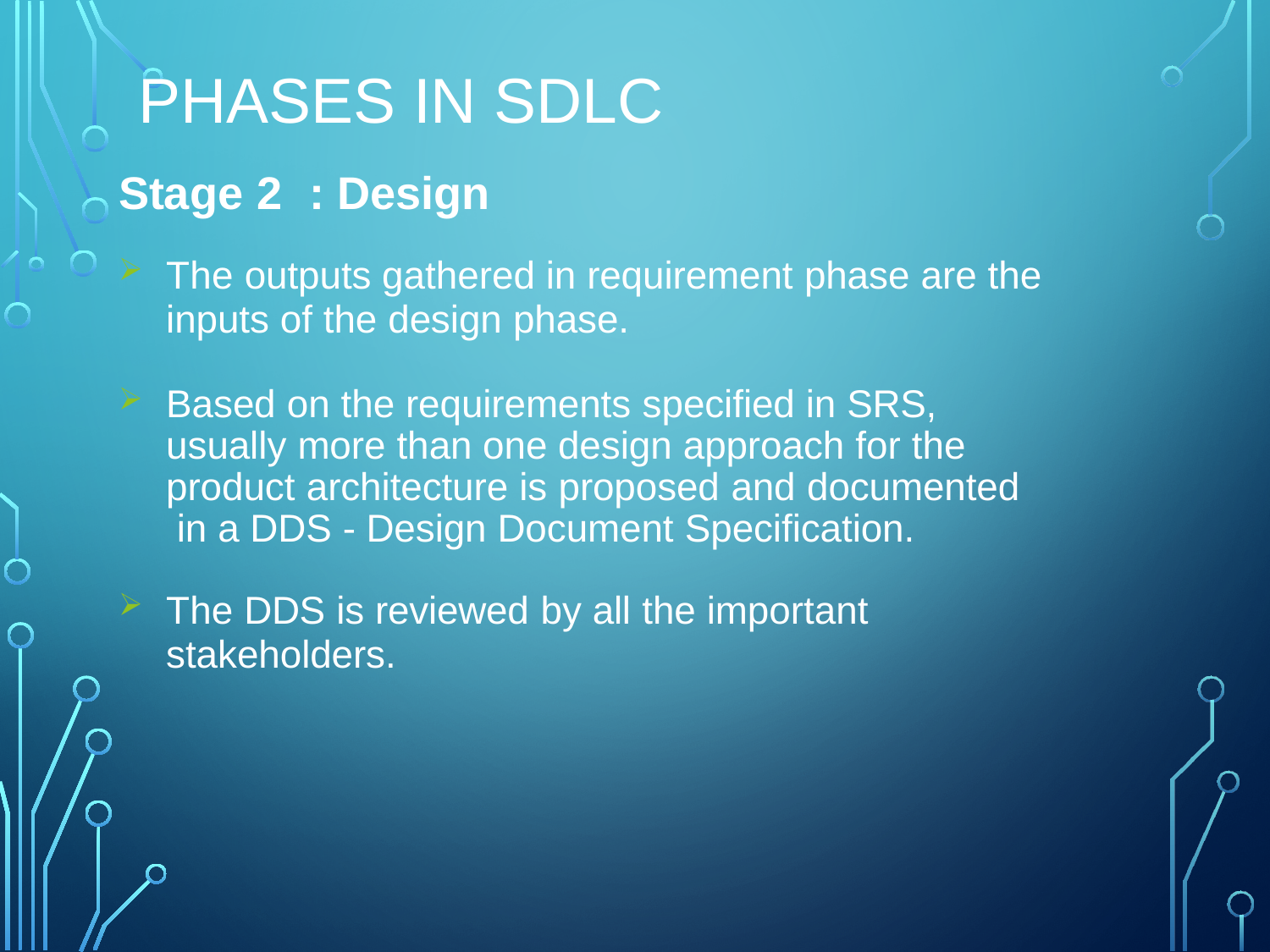

# Phases in sdlc
HLD-high level design
LLD-low level design
Stage 2	: Design
The outputs gathered in requirement phase are the
inputs of the design phase.

Based on the requirements specified in SRS,  usually more than one design approach for the  product architecture is proposed and documented  in a DDS - Design Document Specification.
The DDS is reviewed by all the important
stakeholders.